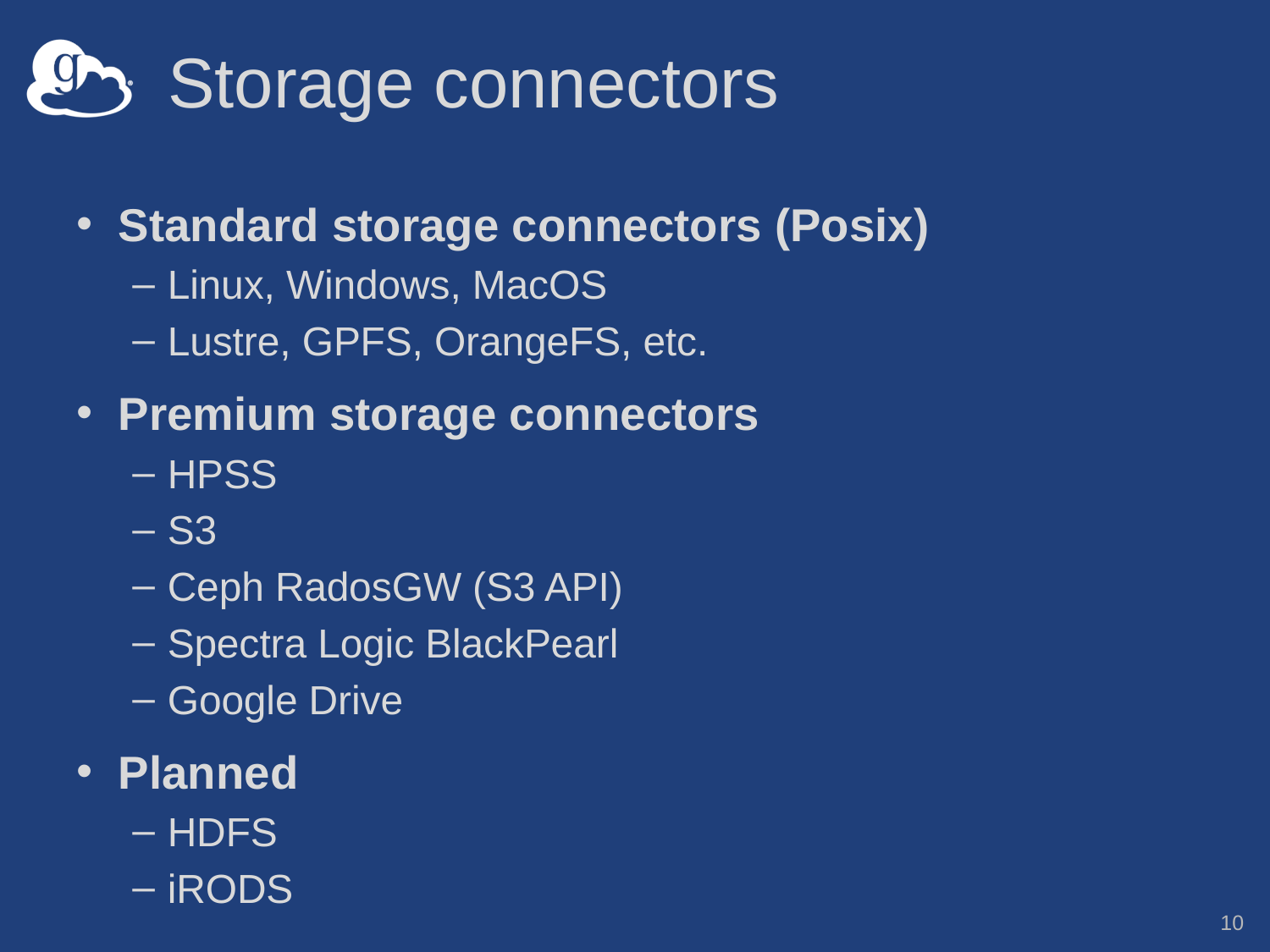

# Storage connectors
Standard storage connectors (Posix)
Linux, Windows, MacOS
Lustre, GPFS, OrangeFS, etc.
Premium storage connectors
HPSS
S3
Ceph RadosGW (S3 API)
Spectra Logic BlackPearl
Google Drive
Planned
HDFS
iRODS
10